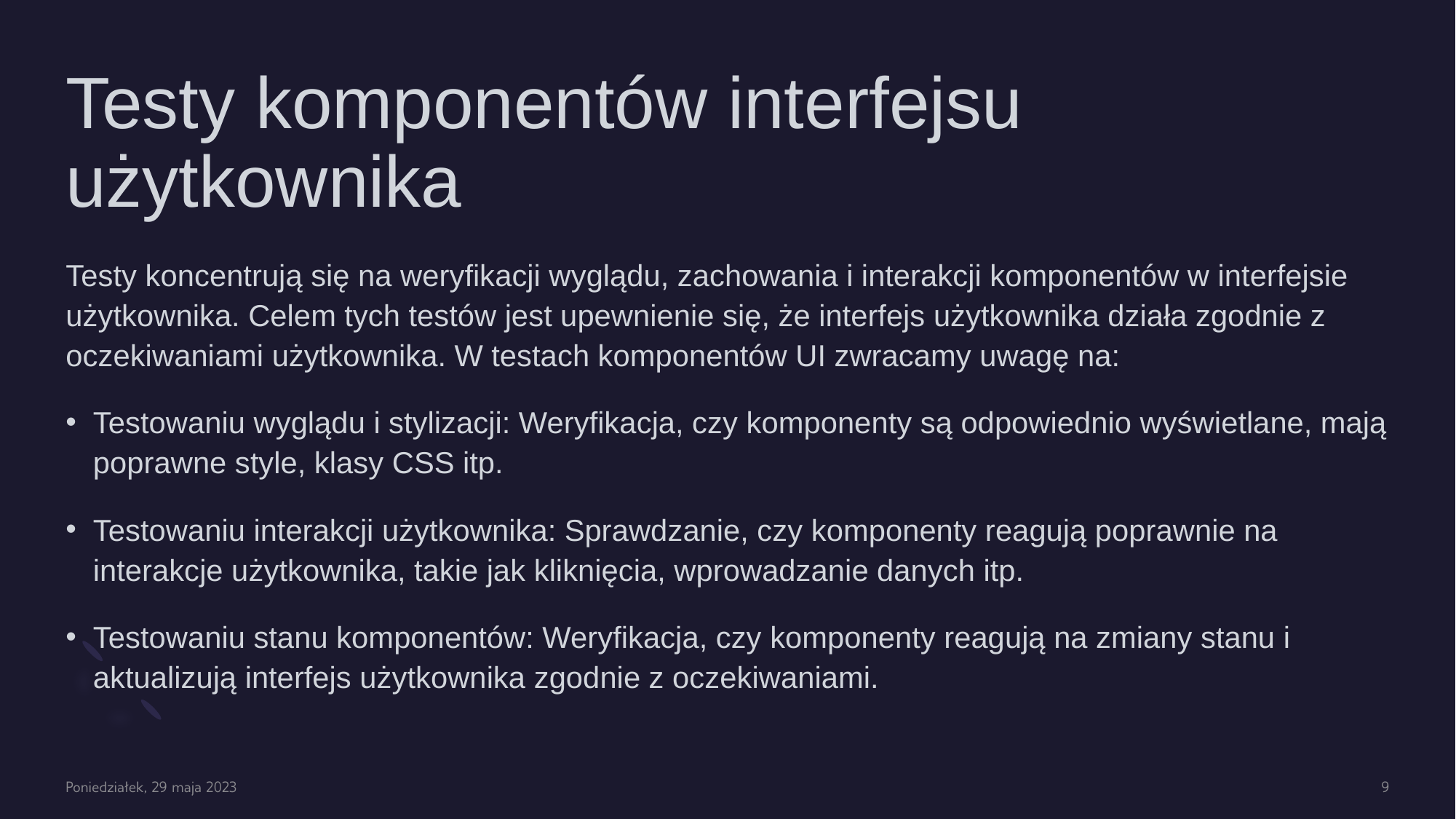

# Testy komponentów interfejsu użytkownika
Testy koncentrują się na weryfikacji wyglądu, zachowania i interakcji komponentów w interfejsie użytkownika. Celem tych testów jest upewnienie się, że interfejs użytkownika działa zgodnie z oczekiwaniami użytkownika. W testach komponentów UI zwracamy uwagę na:
Testowaniu wyglądu i stylizacji: Weryfikacja, czy komponenty są odpowiednio wyświetlane, mają poprawne style, klasy CSS itp.
Testowaniu interakcji użytkownika: Sprawdzanie, czy komponenty reagują poprawnie na interakcje użytkownika, takie jak kliknięcia, wprowadzanie danych itp.
Testowaniu stanu komponentów: Weryfikacja, czy komponenty reagują na zmiany stanu i aktualizują interfejs użytkownika zgodnie z oczekiwaniami.

Poniedziałek, 29 maja 2023
9